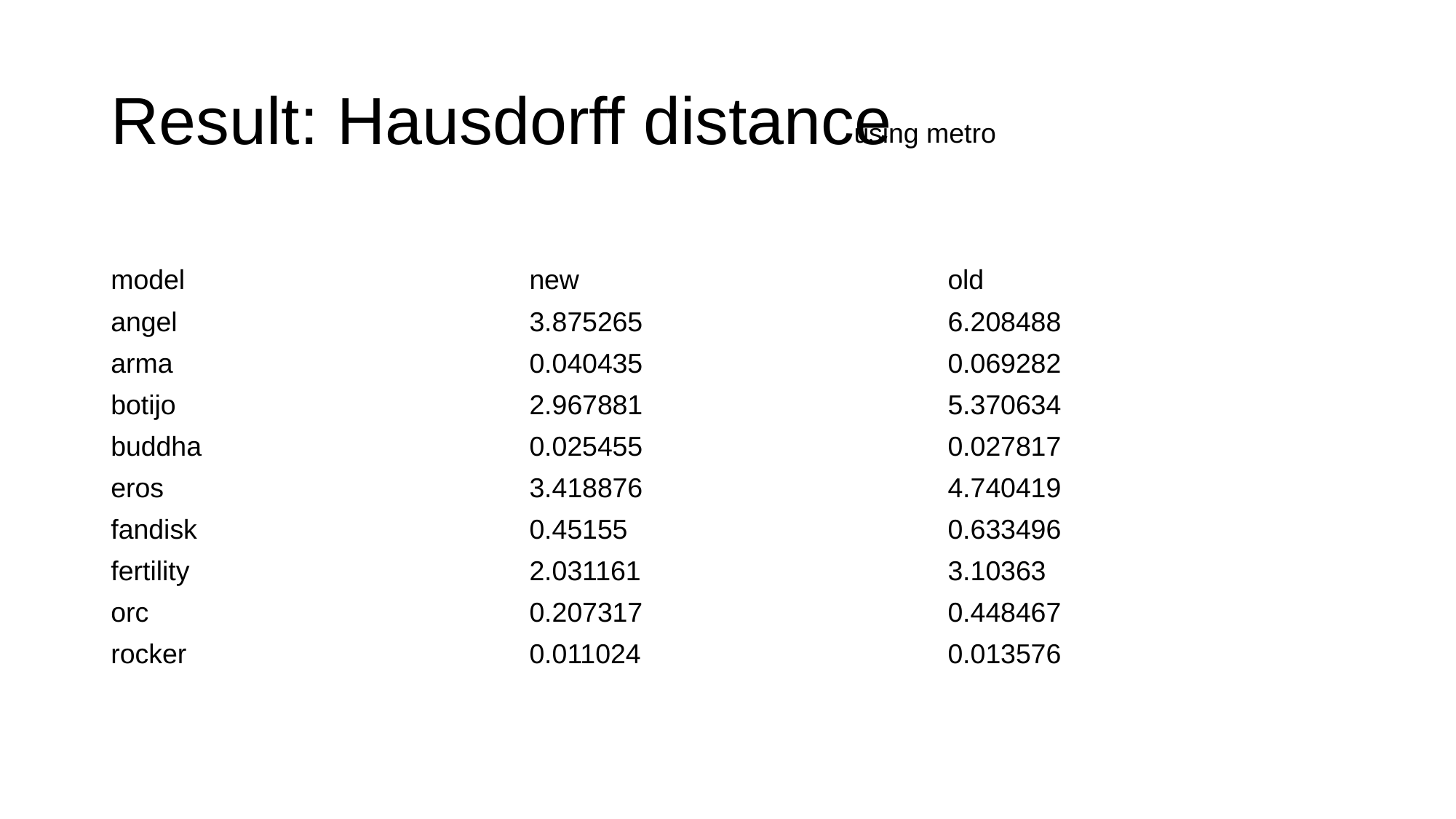

# Result: Hausdorff distance
using metro
| model | new | old |
| --- | --- | --- |
| angel | 3.875265 | 6.208488 |
| arma | 0.040435 | 0.069282 |
| botijo | 2.967881 | 5.370634 |
| buddha | 0.025455 | 0.027817 |
| eros | 3.418876 | 4.740419 |
| fandisk | 0.45155 | 0.633496 |
| fertility | 2.031161 | 3.10363 |
| orc | 0.207317 | 0.448467 |
| rocker | 0.011024 | 0.013576 |